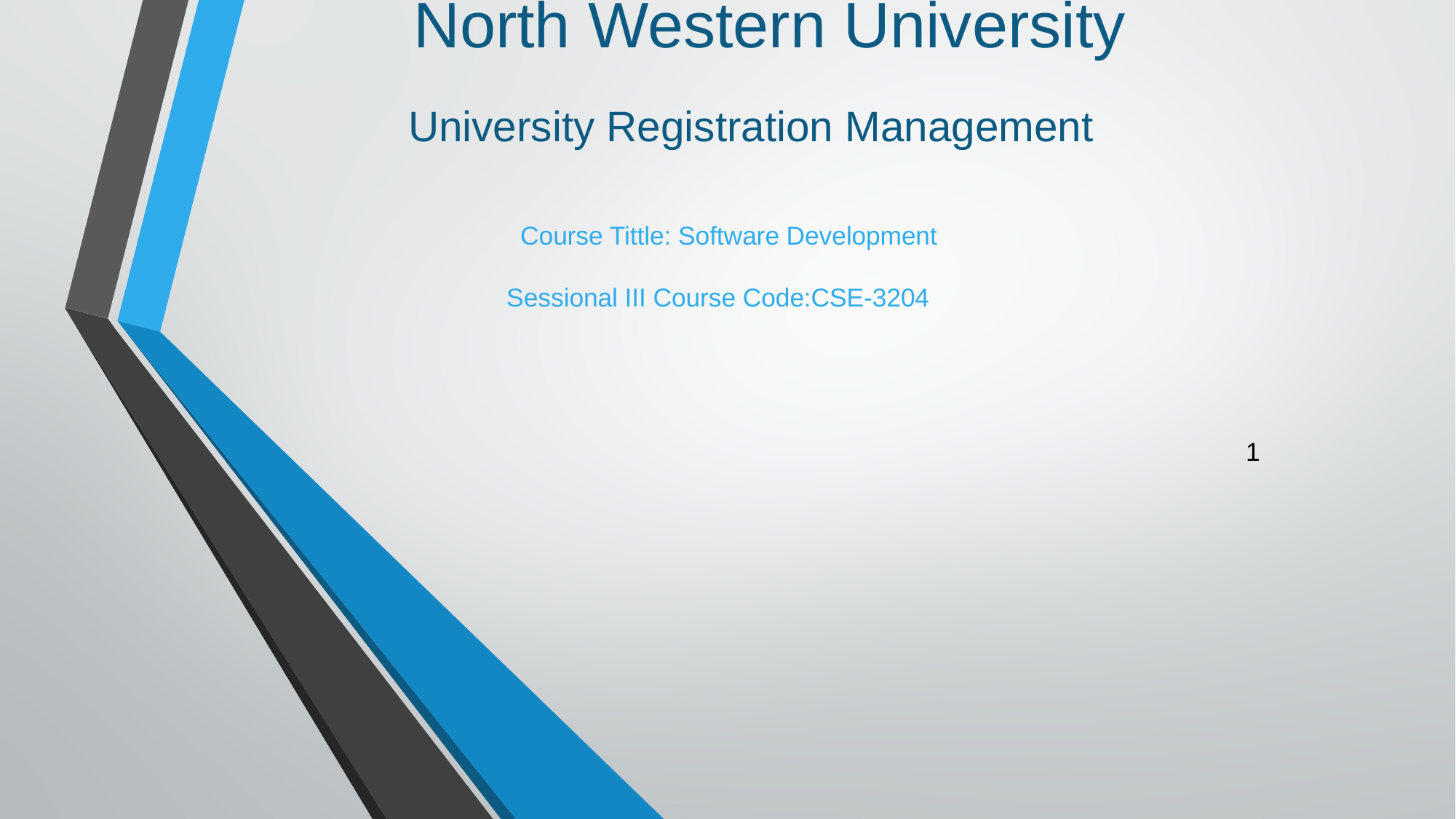

# North Western University University Registration Management Course Tittle: Software Development Sessional III Course Code:CSE-3204 1